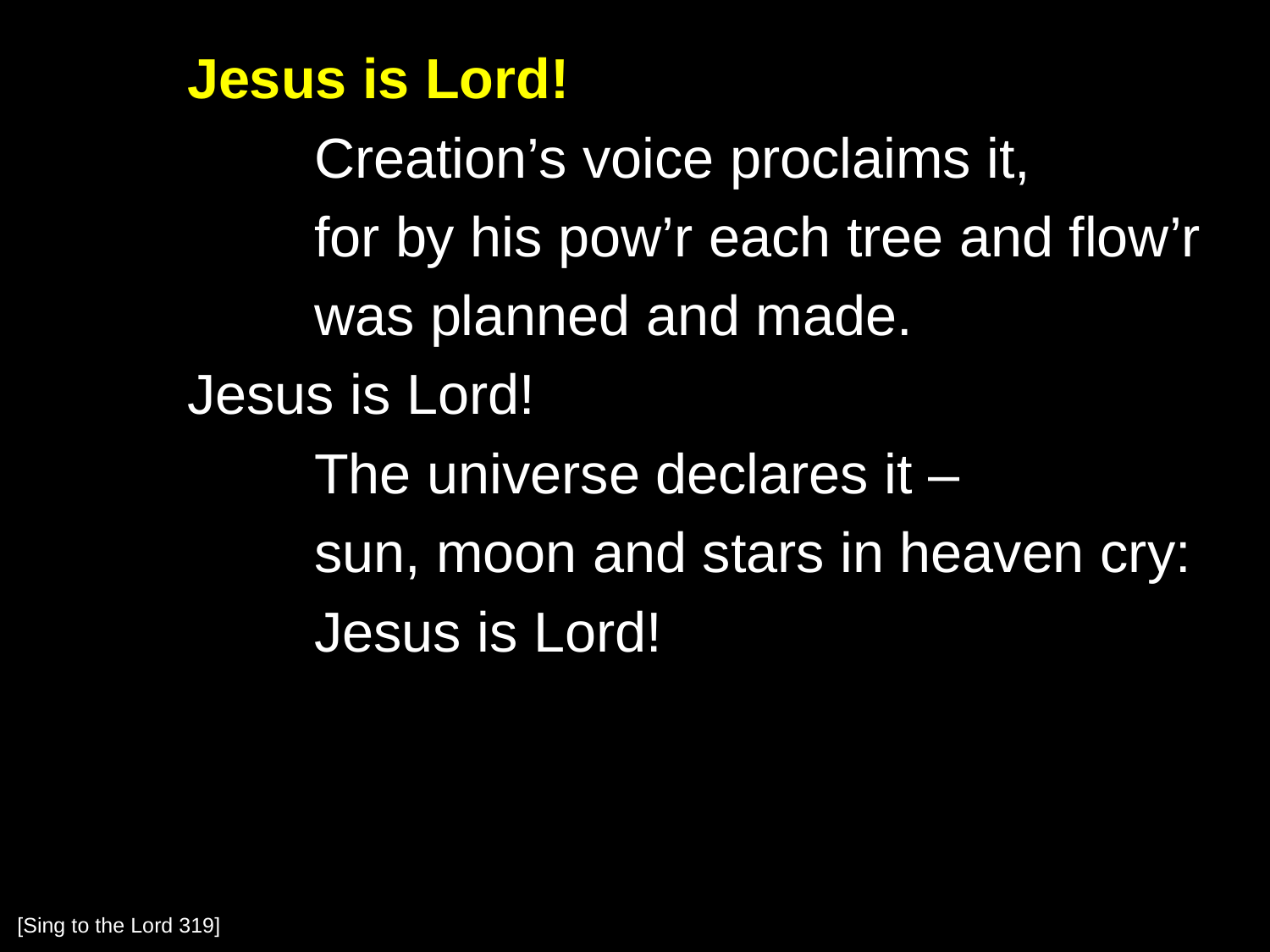

Jesus is Lord!
		Creation’s voice proclaims it,
		for by his pow’r each tree and flow’r
		was planned and made.
	Jesus is Lord!
		The universe declares it –
		sun, moon and stars in heaven cry:
		Jesus is Lord!
[Sing to the Lord 319]